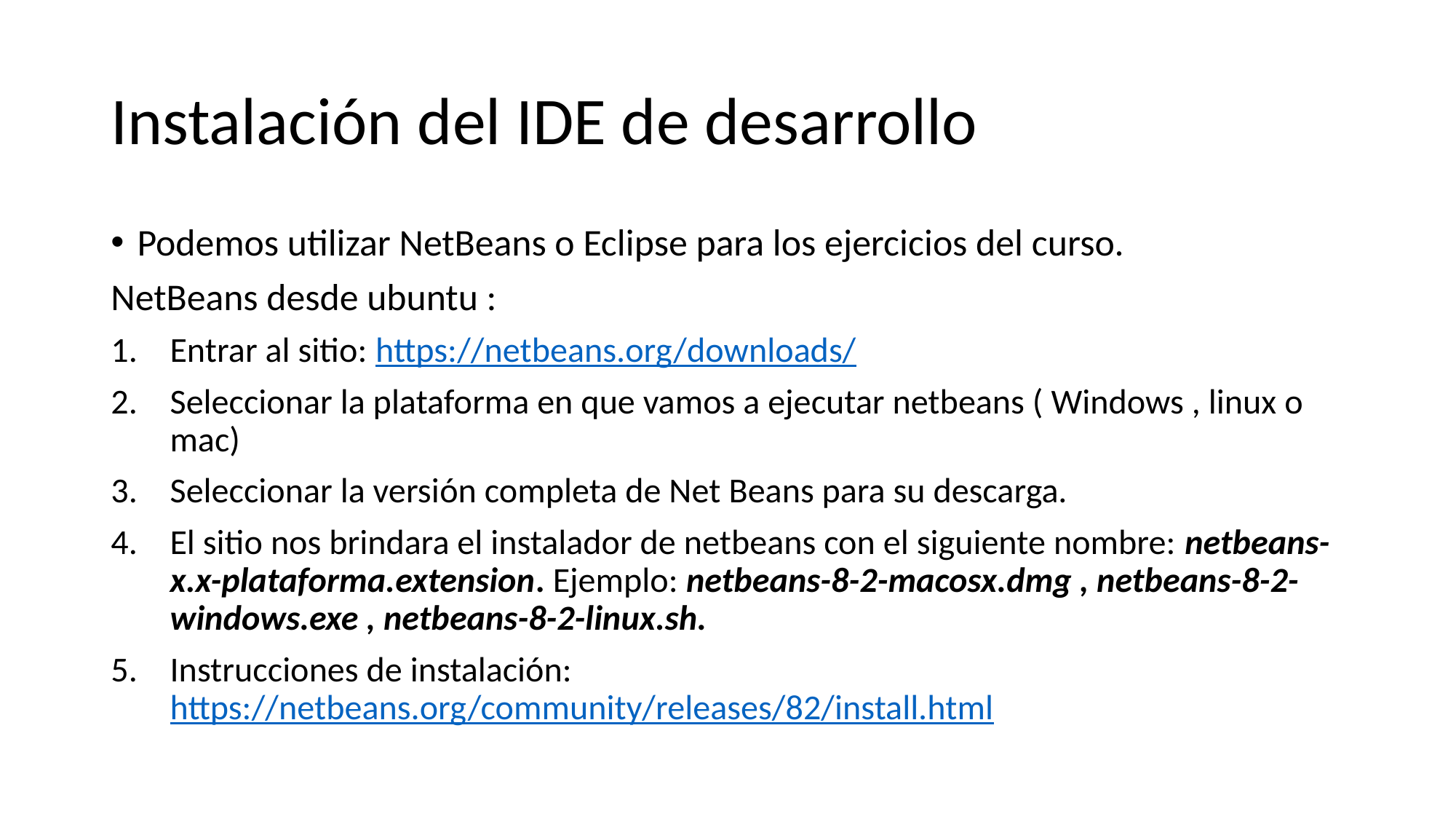

# Instalación del IDE de desarrollo
Podemos utilizar NetBeans o Eclipse para los ejercicios del curso.
NetBeans desde ubuntu :
Entrar al sitio: https://netbeans.org/downloads/
Seleccionar la plataforma en que vamos a ejecutar netbeans ( Windows , linux o mac)
Seleccionar la versión completa de Net Beans para su descarga.
El sitio nos brindara el instalador de netbeans con el siguiente nombre: netbeans-x.x-plataforma.extension. Ejemplo: netbeans-8-2-macosx.dmg , netbeans-8-2-windows.exe , netbeans-8-2-linux.sh.
Instrucciones de instalación: https://netbeans.org/community/releases/82/install.html